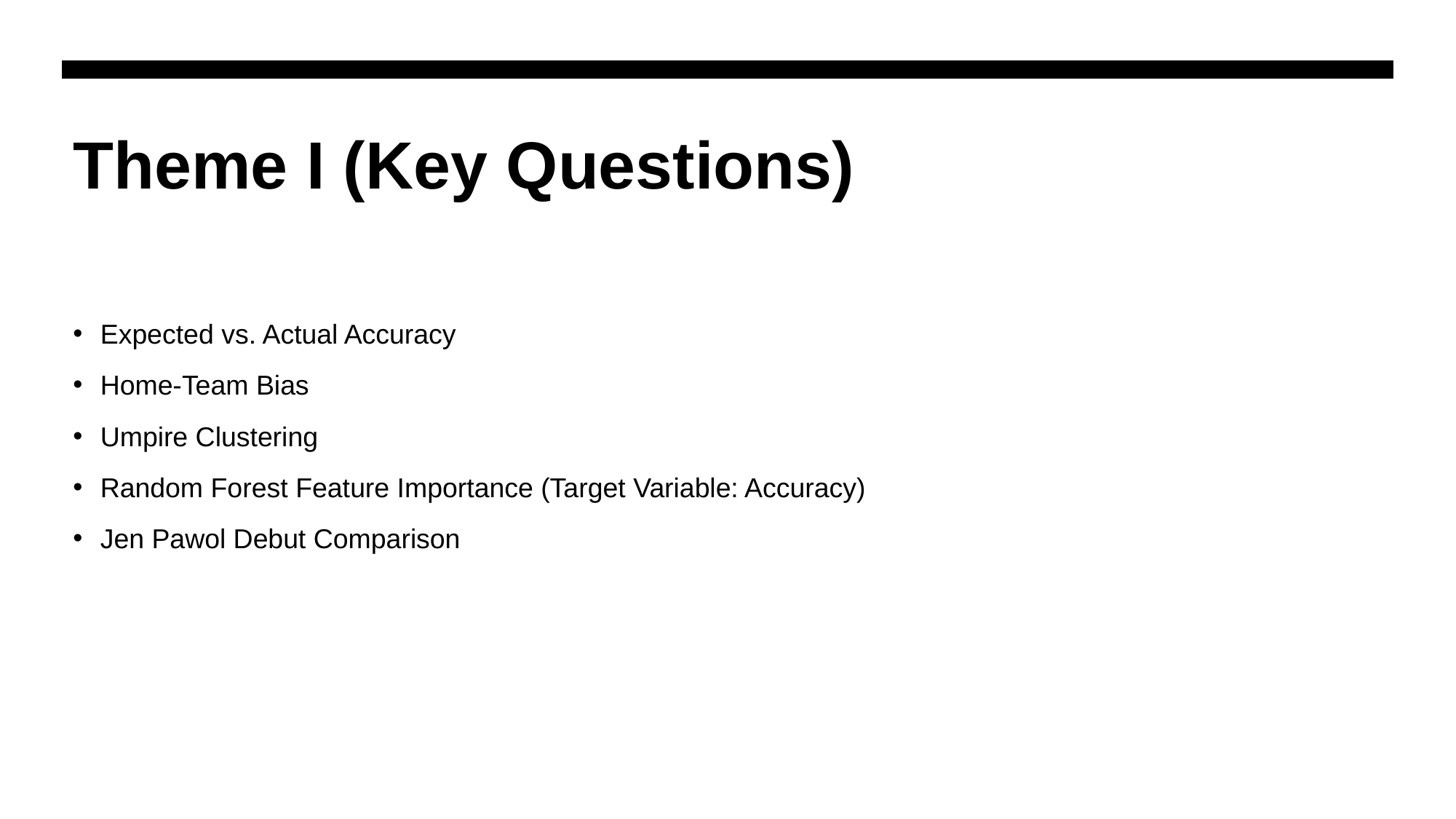

# Theme I (Key Questions)
Expected vs. Actual Accuracy
Home-Team Bias
Umpire Clustering
Random Forest Feature Importance (Target Variable: Accuracy)
Jen Pawol Debut Comparison